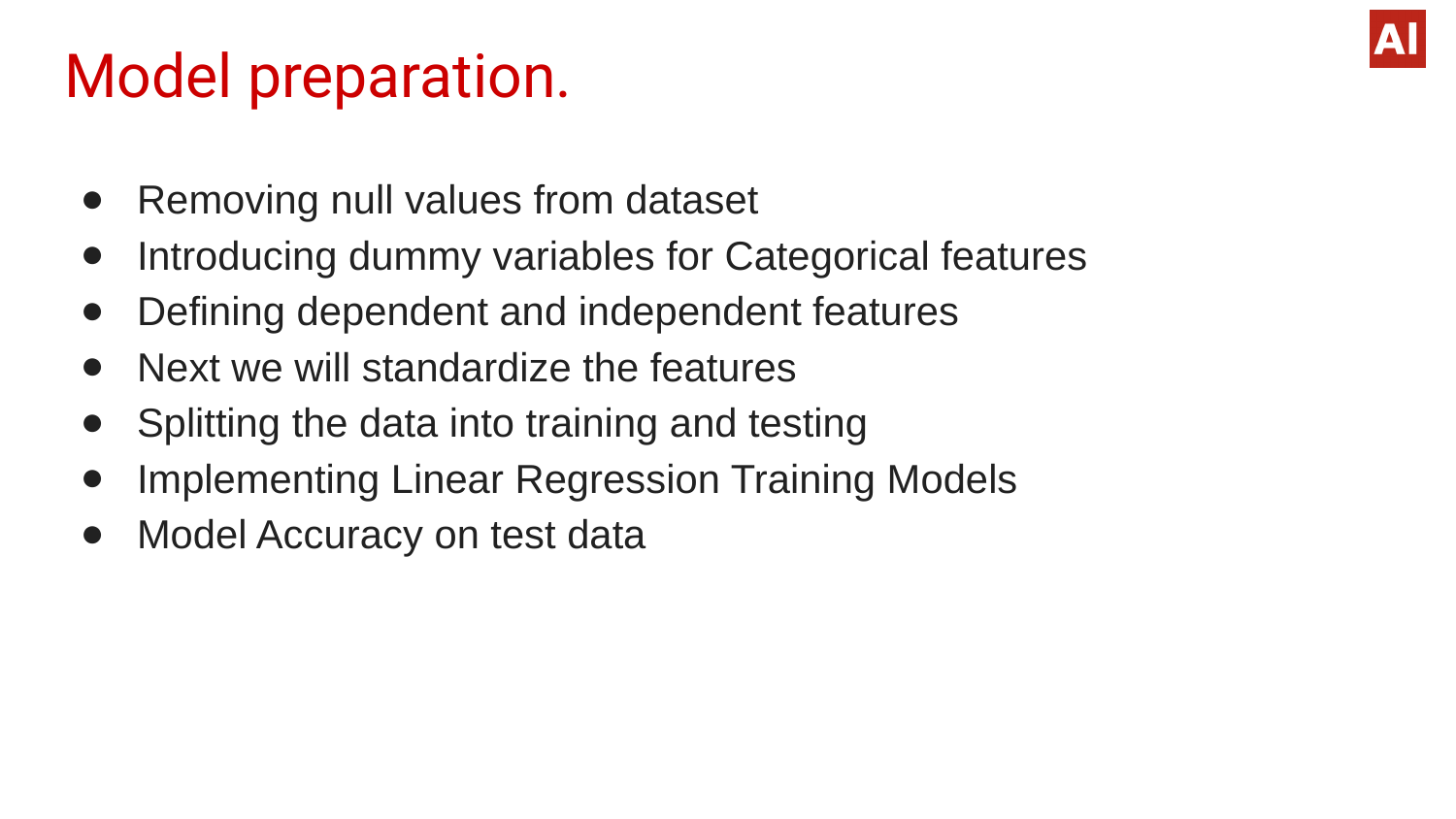

# Model preparation.
Removing null values from dataset
Introducing dummy variables for Categorical features
Defining dependent and independent features
Next we will standardize the features
Splitting the data into training and testing
Implementing Linear Regression Training Models
Model Accuracy on test data